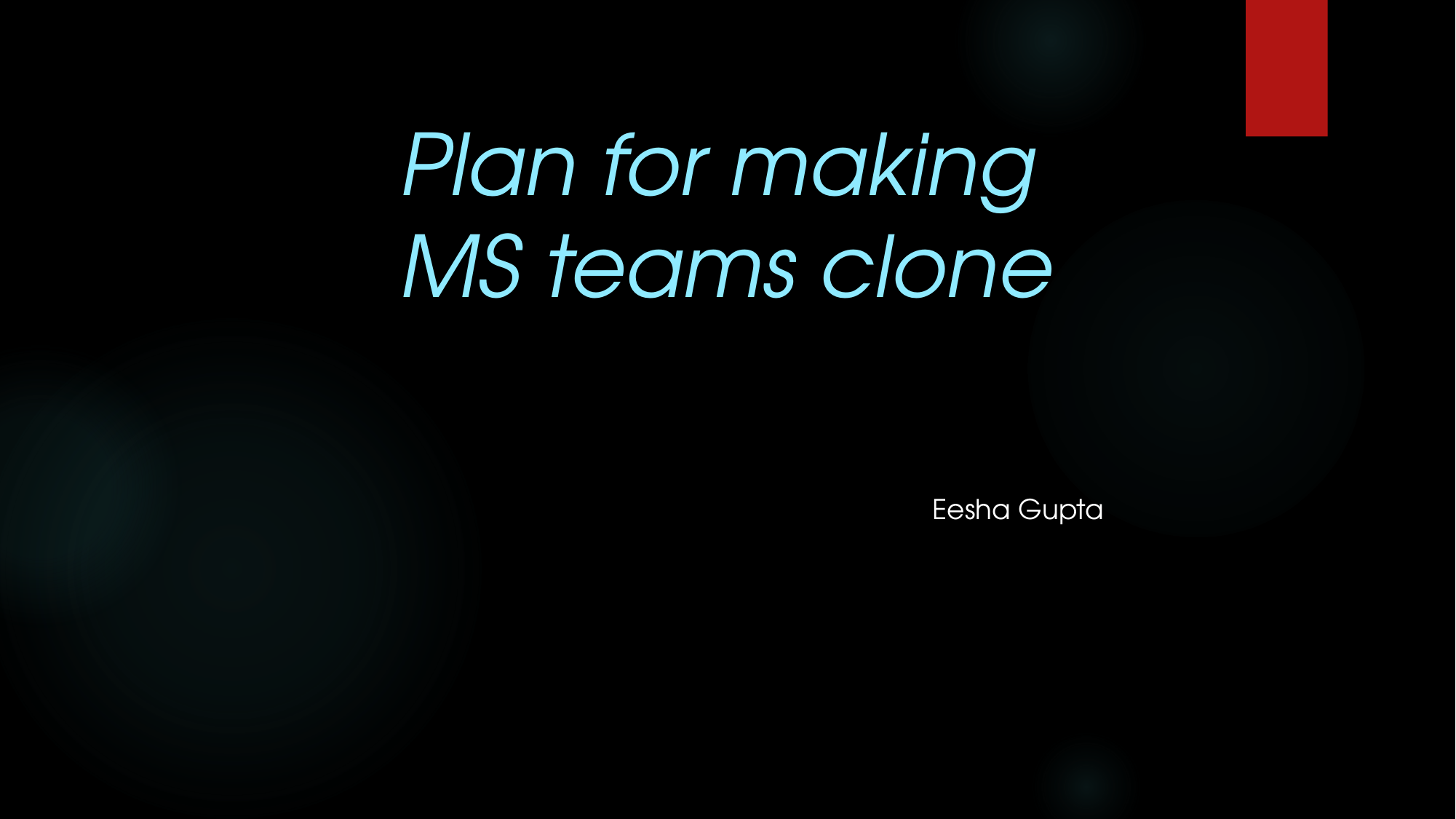

# Plan for making MS teams clone
Eesha Gupta
Eesha Gupta